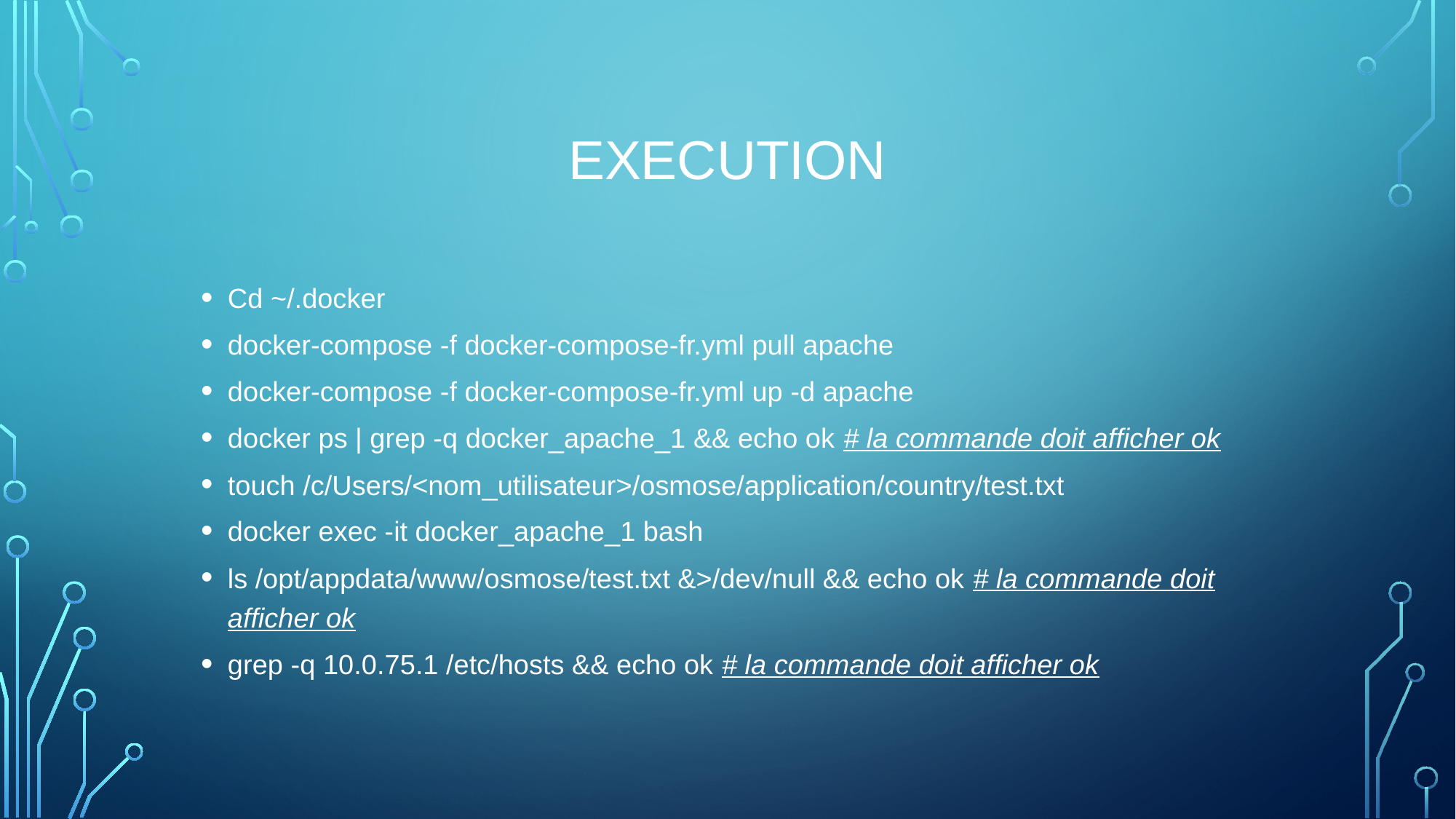

# Execution
Cd ~/.docker
docker-compose -f docker-compose-fr.yml pull apache
docker-compose -f docker-compose-fr.yml up -d apache
docker ps | grep -q docker_apache_1 && echo ok # la commande doit afficher ok
touch /c/Users/<nom_utilisateur>/osmose/application/country/test.txt
docker exec -it docker_apache_1 bash
ls /opt/appdata/www/osmose/test.txt &>/dev/null && echo ok # la commande doit afficher ok
grep -q 10.0.75.1 /etc/hosts && echo ok # la commande doit afficher ok